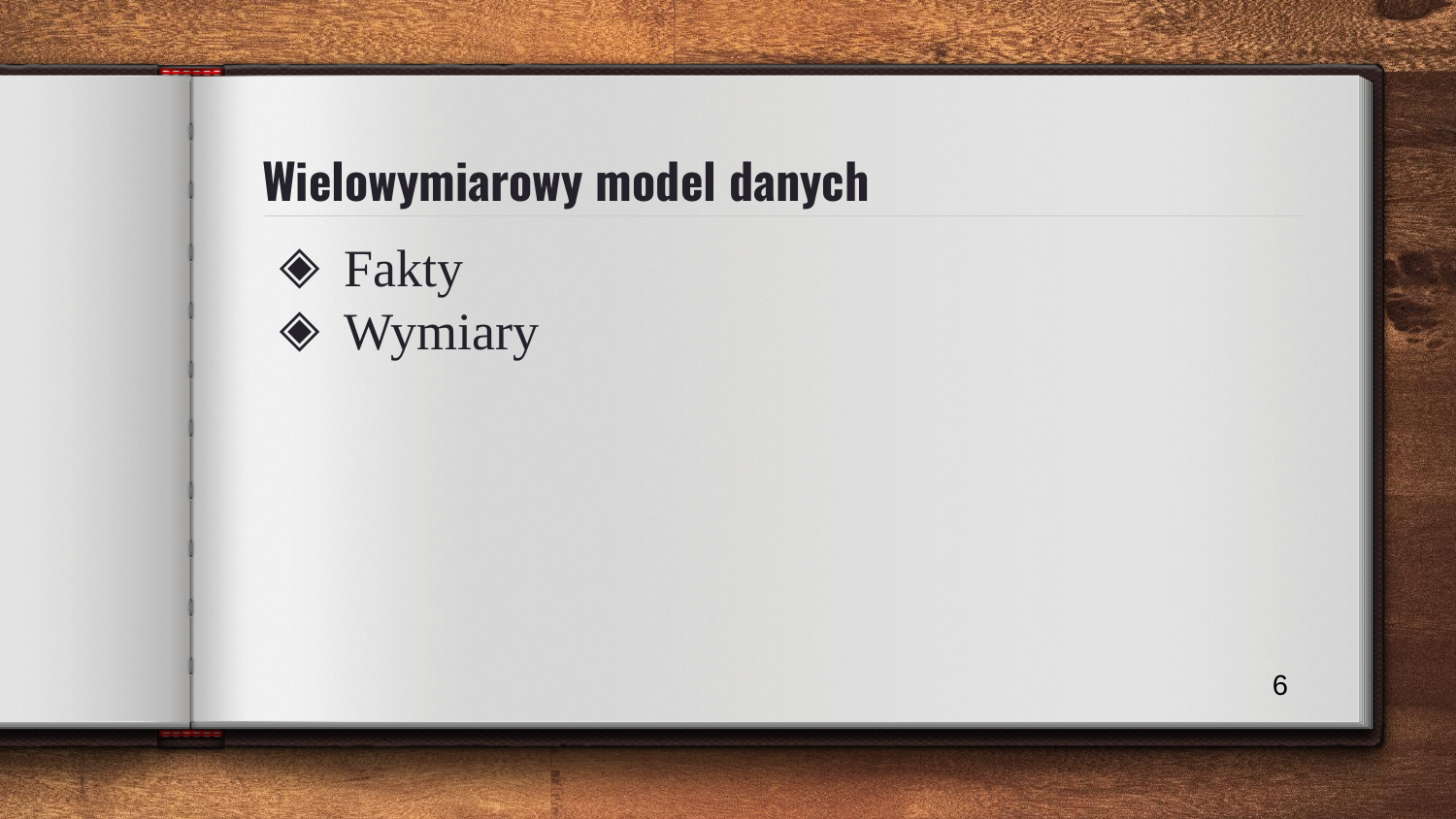

# Wielowymiarowy model danych
 Fakty
 Wymiary
6